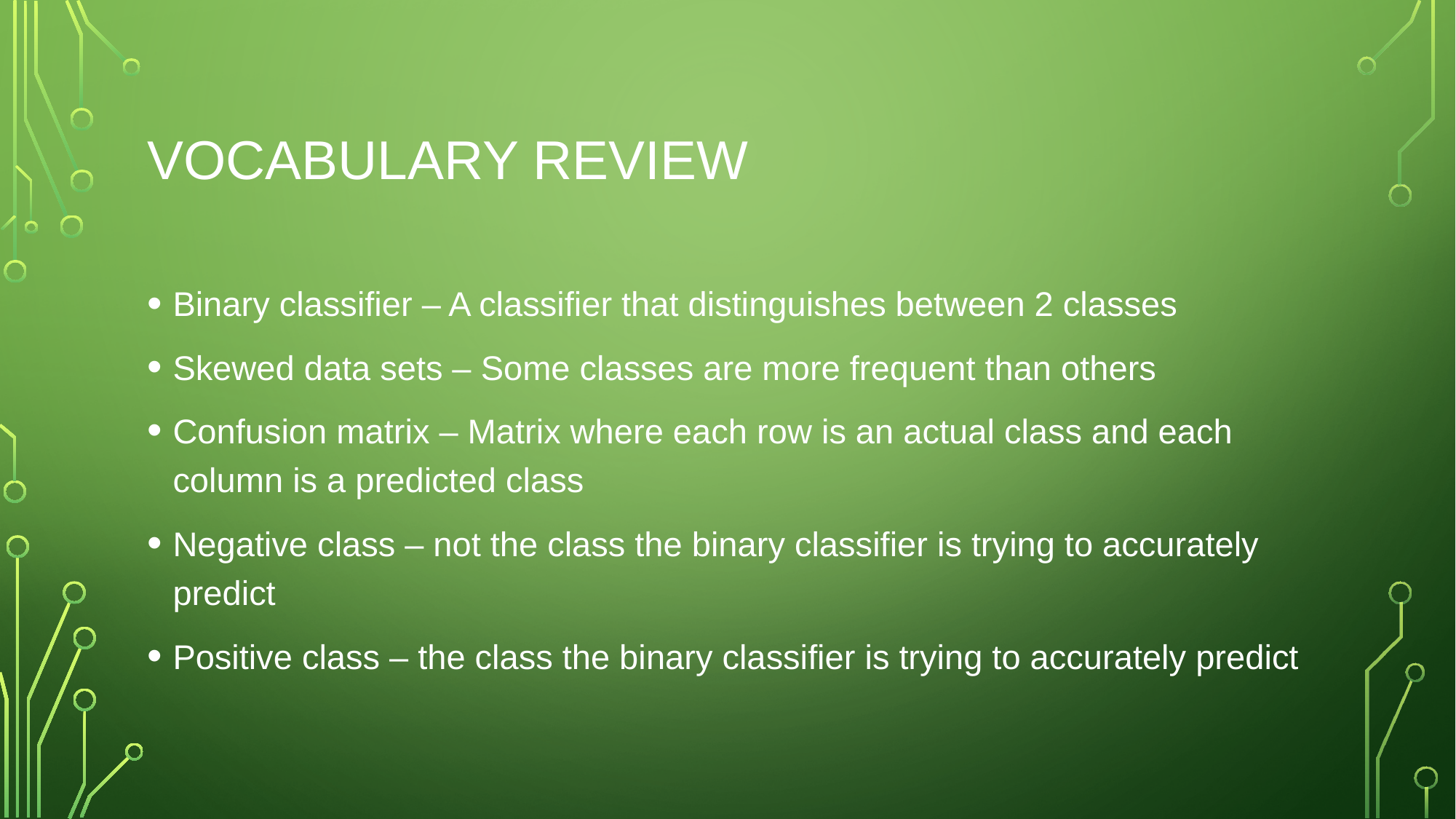

# Vocabulary review
Binary classifier – A classifier that distinguishes between 2 classes
Skewed data sets – Some classes are more frequent than others
Confusion matrix – Matrix where each row is an actual class and each column is a predicted class
Negative class – not the class the binary classifier is trying to accurately predict
Positive class – the class the binary classifier is trying to accurately predict